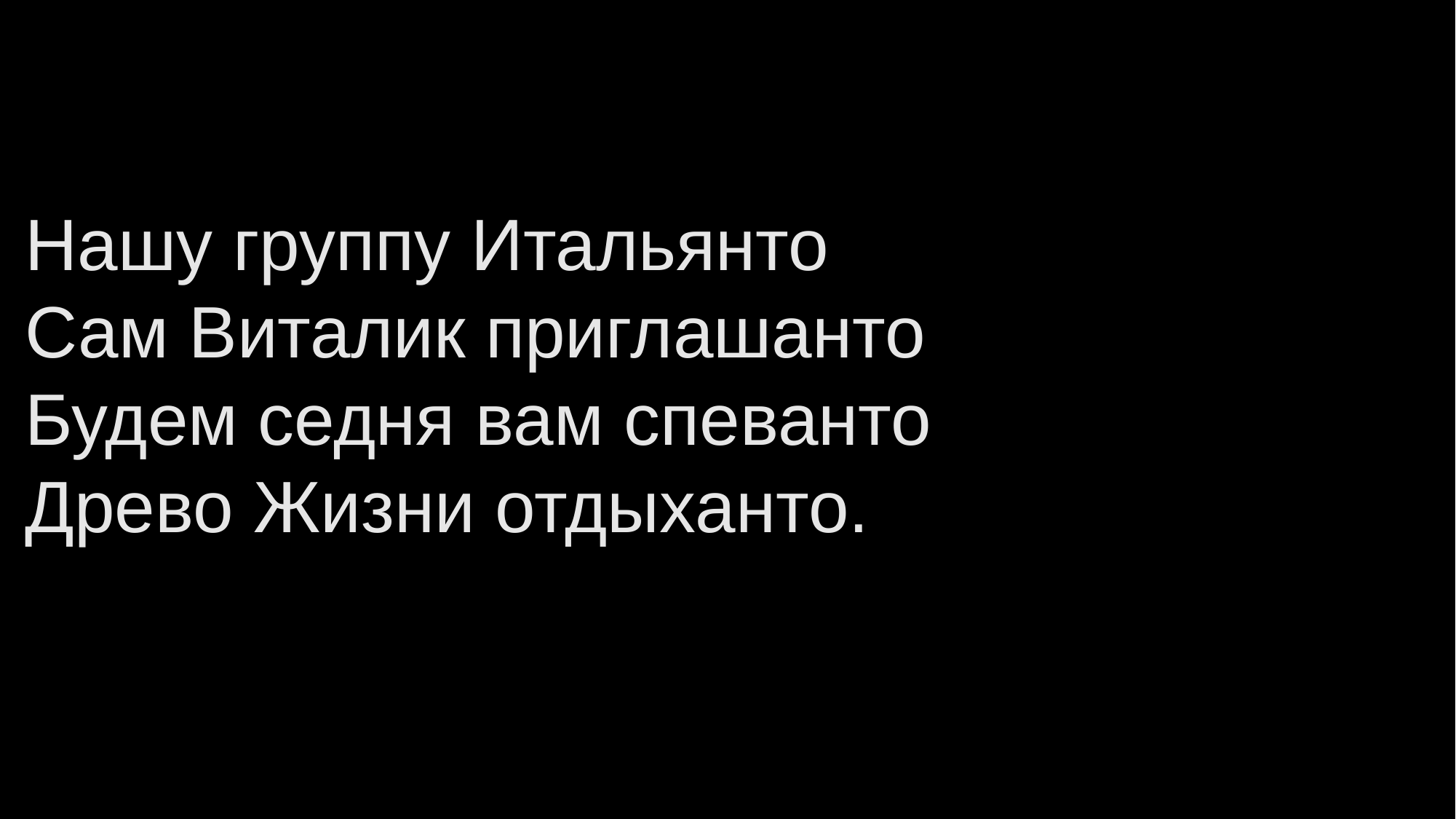

# Нашу группу Итальянто Сам Виталик приглашанто Будем седня вам спеванто Древо Жизни отдыханто.